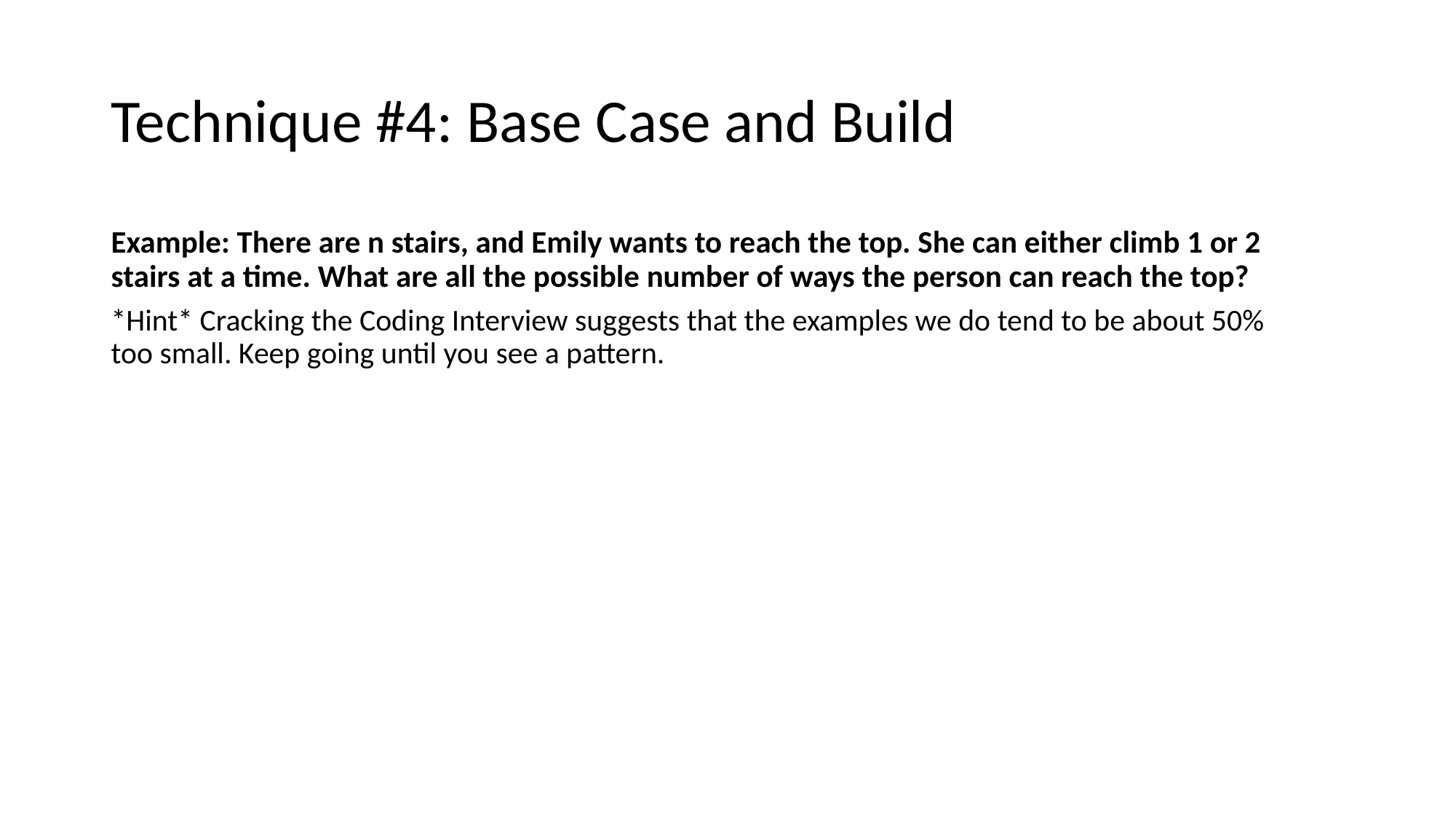

# Technique #4: Base Case and Build
Example: There are n stairs, and Emily wants to reach the top. She can either climb 1 or 2 stairs at a time. What are all the possible number of ways the person can reach the top?
*Hint* Cracking the Coding Interview suggests that the examples we do tend to be about 50% too small. Keep going until you see a pattern.